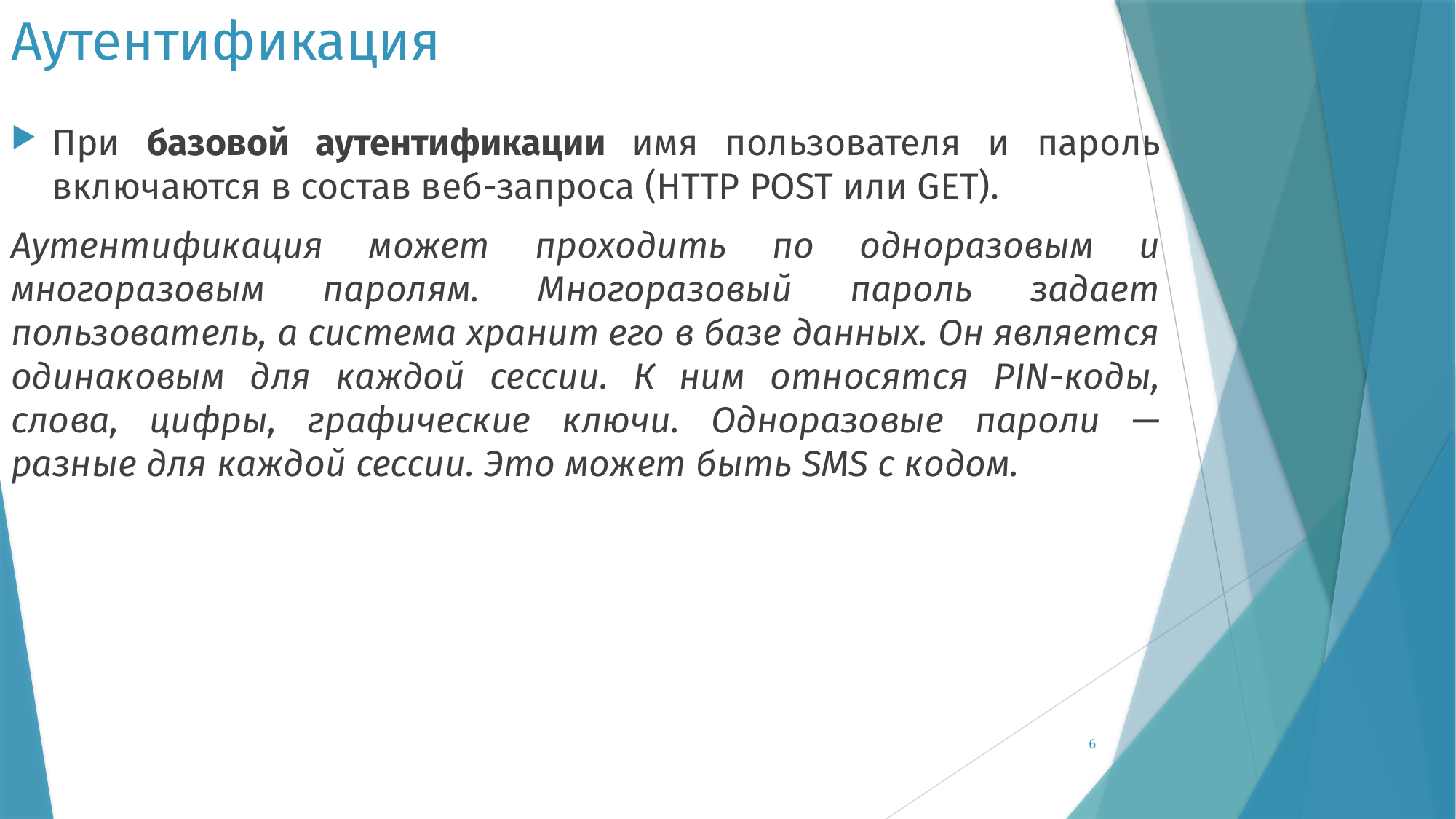

# Аутентификация
При базовой аутентификации имя пользователя и пароль включаются в состав веб-запроса (HTTP POST или GET).
Аутентификация может проходить по одноразовым и многоразовым паролям. Многоразовый пароль задает пользователь, а система хранит его в базе данных. Он является одинаковым для каждой сессии. К ним относятся PIN-коды, слова, цифры, графические ключи. Одноразовые пароли — разные для каждой сессии. Это может быть SMS с кодом.
6